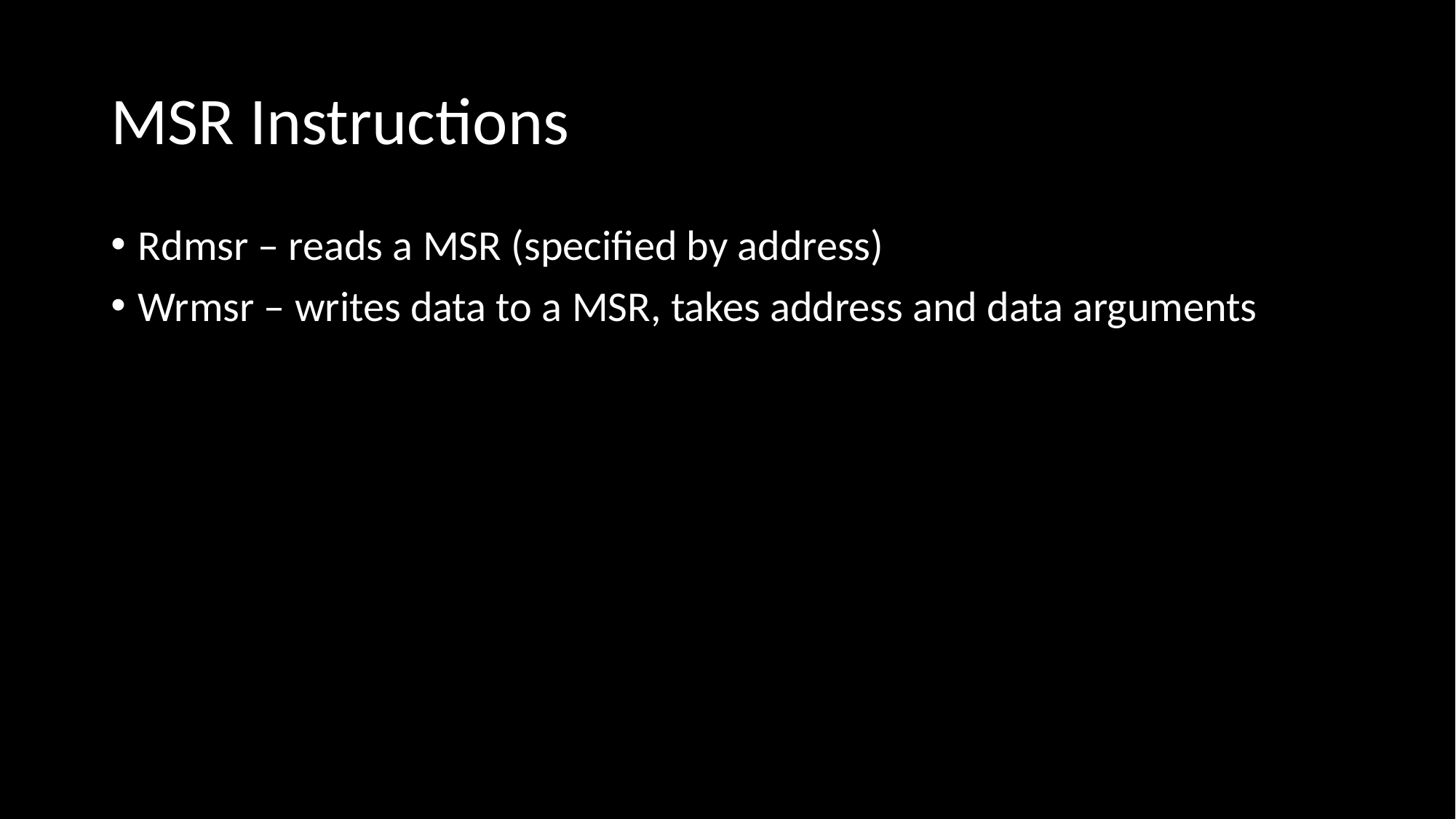

# MSR Instructions
Rdmsr – reads a MSR (specified by address)
Wrmsr – writes data to a MSR, takes address and data arguments